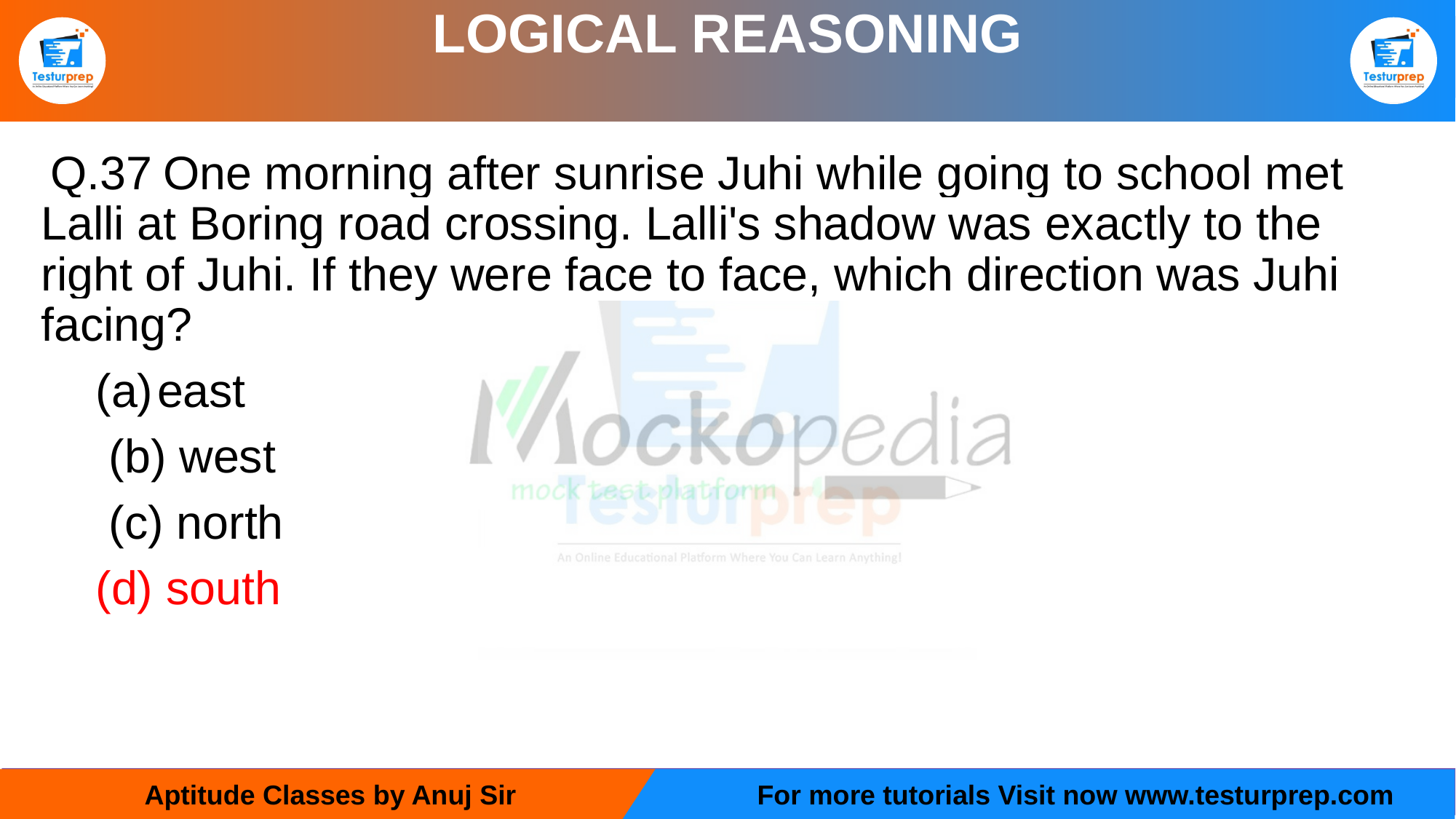

# LOGICAL REASONING

 Q.37 One morning after sunrise Juhi while going to school met Lalli at Boring road crossing. Lalli's shadow was exactly to the right of Juhi. If they were face to face, which direction was Juhi facing?
east
 (b) west
 (c) north
(d) south